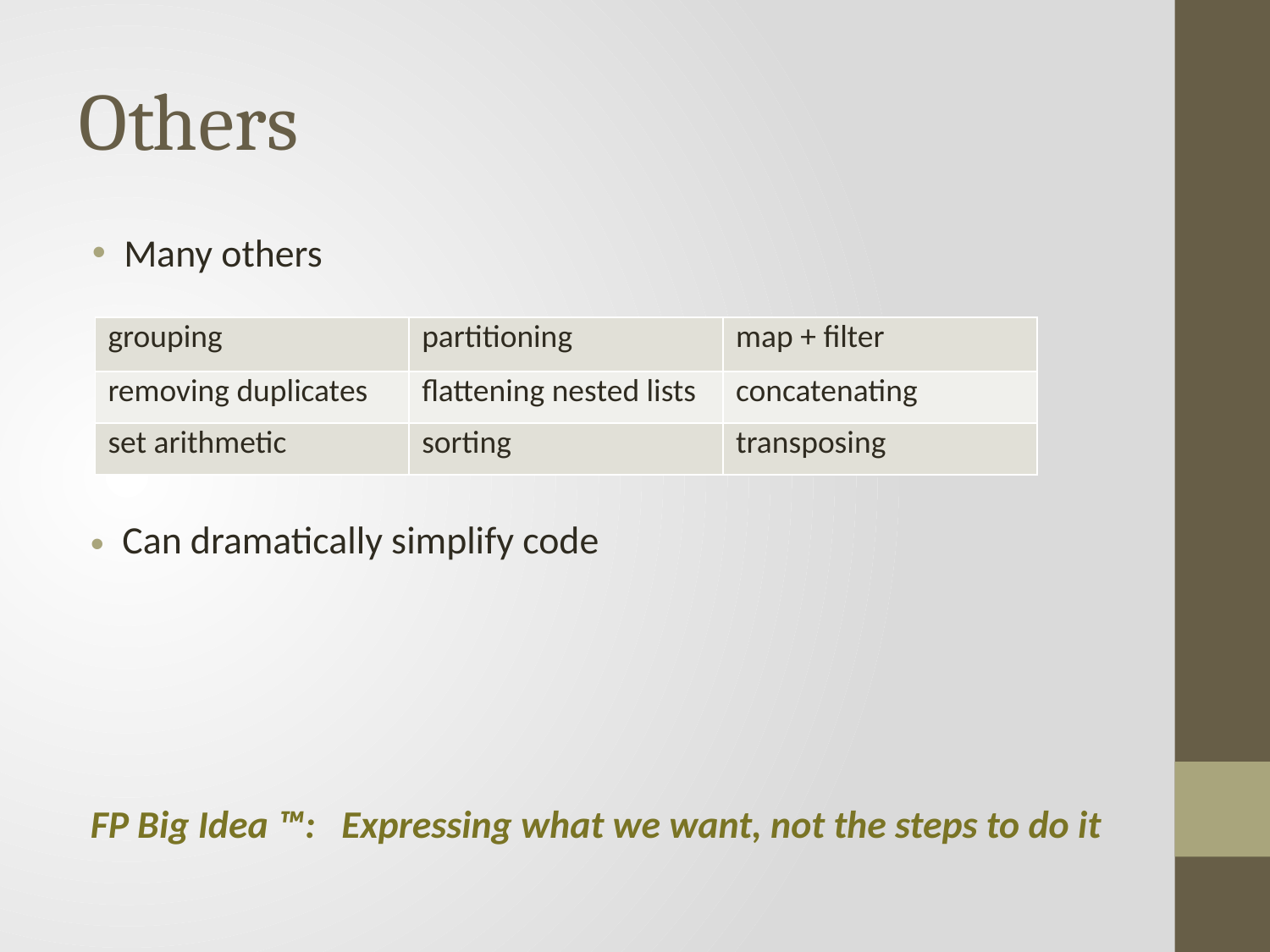

# Others
Many others
| grouping | partitioning | map + filter |
| --- | --- | --- |
| removing duplicates | flattening nested lists | concatenating |
| set arithmetic | sorting | transposing |
Can dramatically simplify code
FP Big Idea ™:   Expressing what we want, not the steps to do it